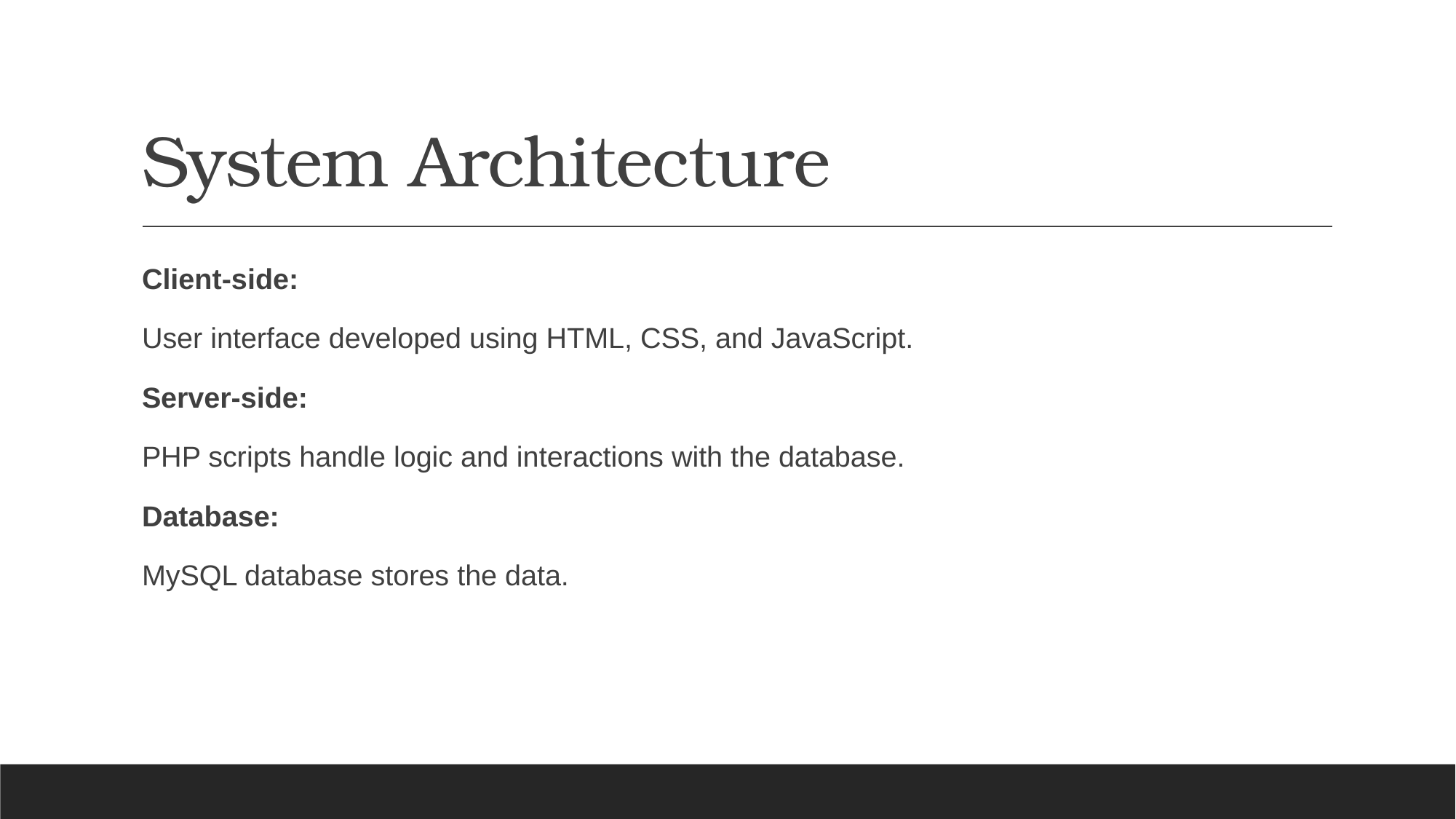

# System Architecture
Client-side:
User interface developed using HTML, CSS, and JavaScript.
Server-side:
PHP scripts handle logic and interactions with the database.
Database:
MySQL database stores the data.